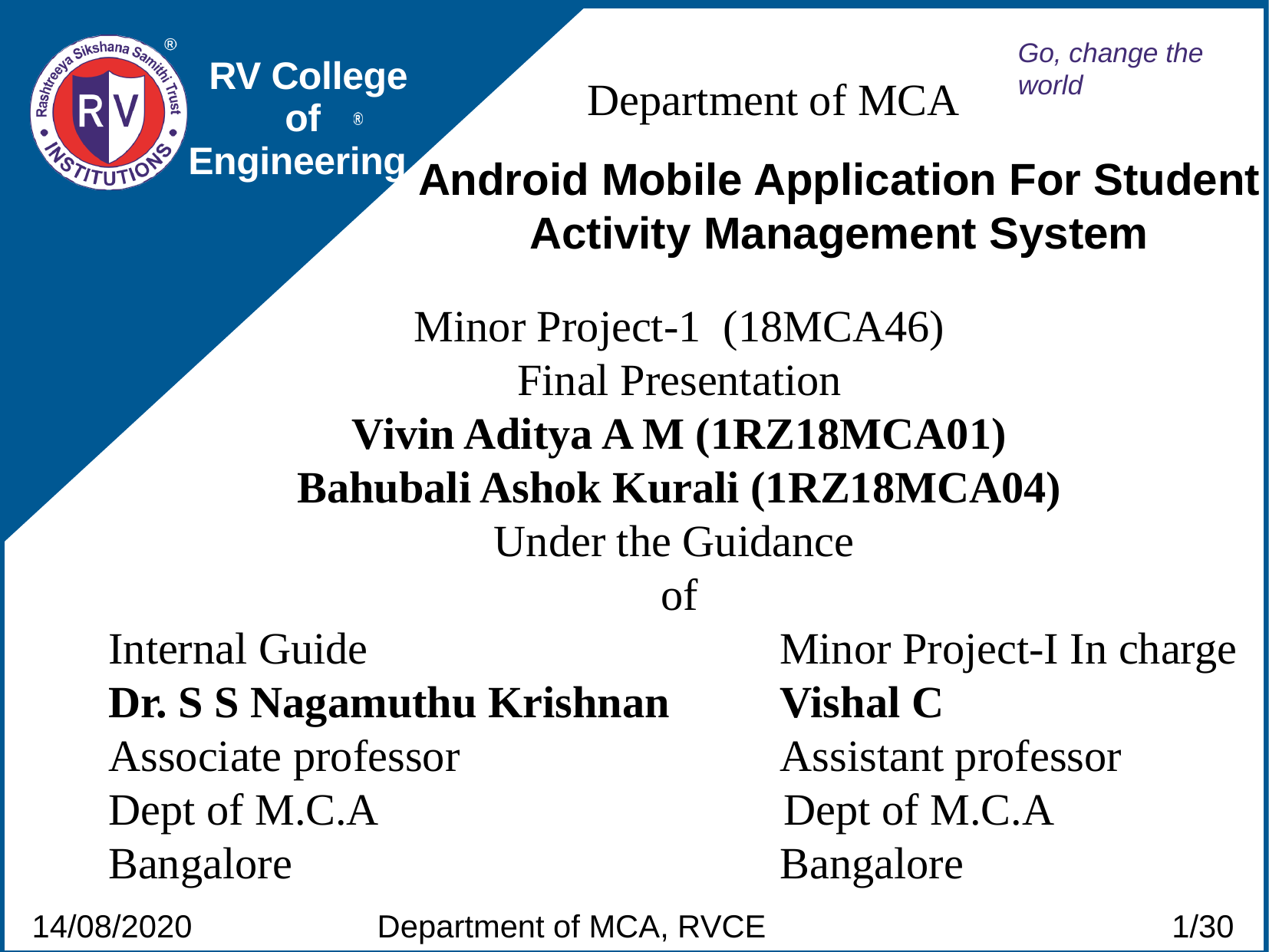

Go, change the world

RV College of
Engineering
Department of MCA

Android Mobile Application For Student
 Activity Management System
Minor Project-1  (18MCA46)
Final Presentation
Vivin Aditya A M (1RZ18MCA01)
Bahubali Ashok Kurali (1RZ18MCA04)
Under the Guidance
of
Internal Guide                                     Minor Project-I In charge
Dr. S S Nagamuthu Krishnan          Vishal C
Associate professor                             Assistant professor
Dept of M.C.A			         Dept of M.C.A
Bangalore 			                   Bangalore
14/08/2020                  	Department of MCA, RVCE                                              1/30